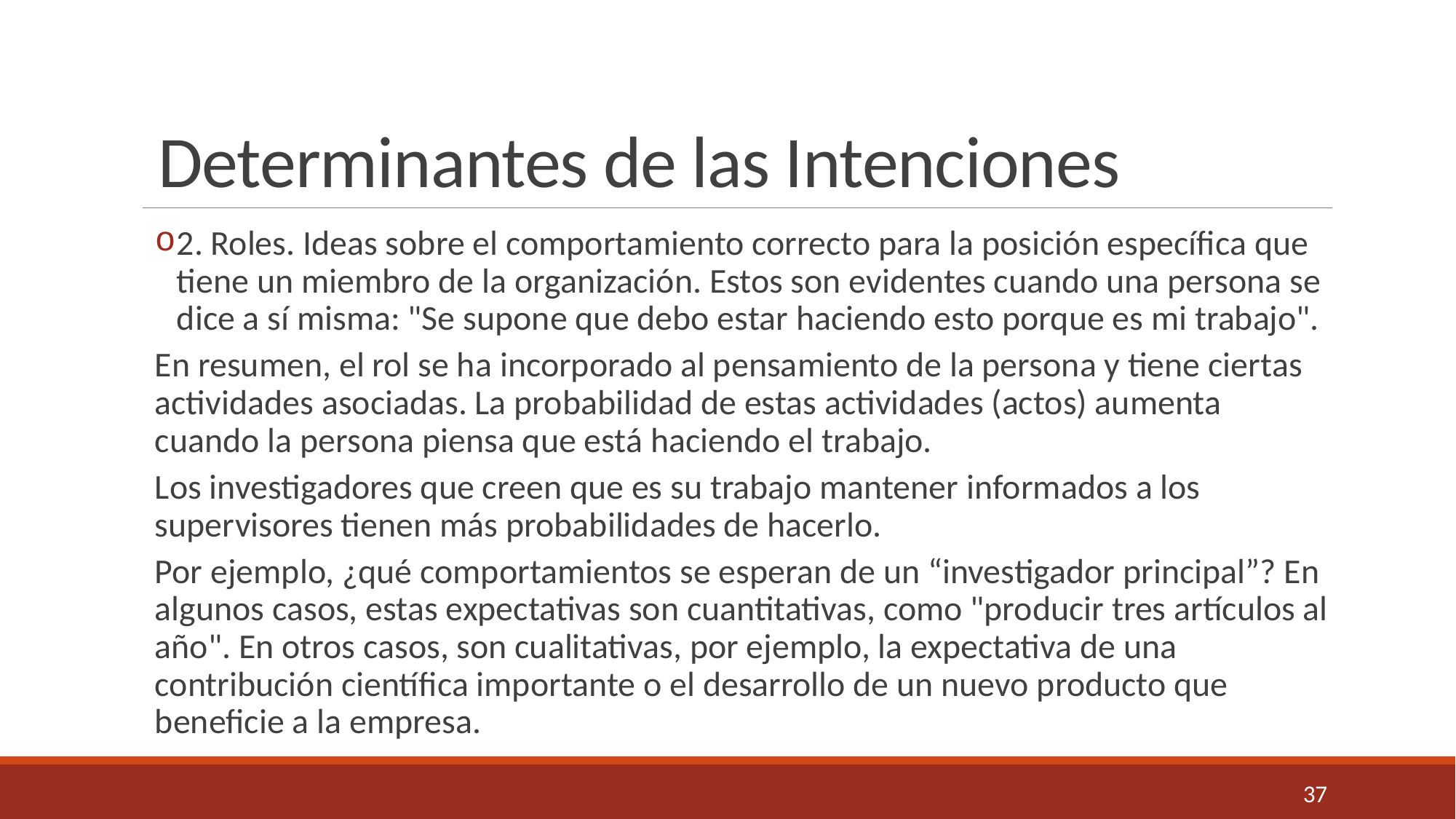

# Determinantes de las Intenciones
2. Roles. Ideas sobre el comportamiento correcto para la posición específica que tiene un miembro de la organización. Estos son evidentes cuando una persona se dice a sí misma: "Se supone que debo estar haciendo esto porque es mi trabajo".
En resumen, el rol se ha incorporado al pensamiento de la persona y tiene ciertas actividades asociadas. La probabilidad de estas actividades (actos) aumenta cuando la persona piensa que está haciendo el trabajo.
Los investigadores que creen que es su trabajo mantener informados a los supervisores tienen más probabilidades de hacerlo.
Por ejemplo, ¿qué comportamientos se esperan de un “investigador principal”? En algunos casos, estas expectativas son cuantitativas, como "producir tres artículos al año". En otros casos, son cualitativas, por ejemplo, la expectativa de una contribución científica importante o el desarrollo de un nuevo producto que beneficie a la empresa.
37